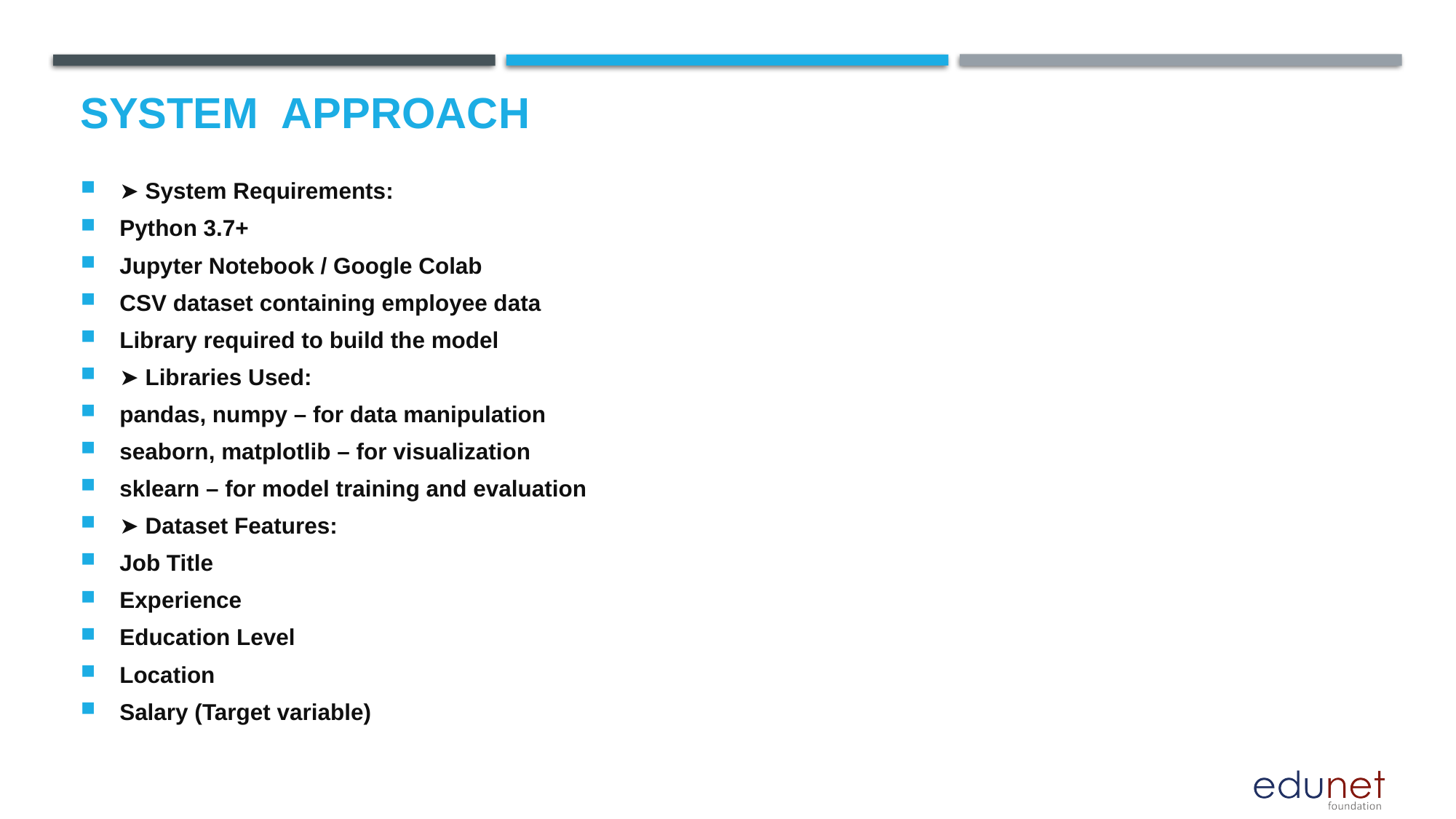

# System  Approach

➤ System Requirements:
Python 3.7+
Jupyter Notebook / Google Colab
CSV dataset containing employee data
Library required to build the model
➤ Libraries Used:
pandas, numpy – for data manipulation
seaborn, matplotlib – for visualization
sklearn – for model training and evaluation
➤ Dataset Features:
Job Title
Experience
Education Level
Location
Salary (Target variable)